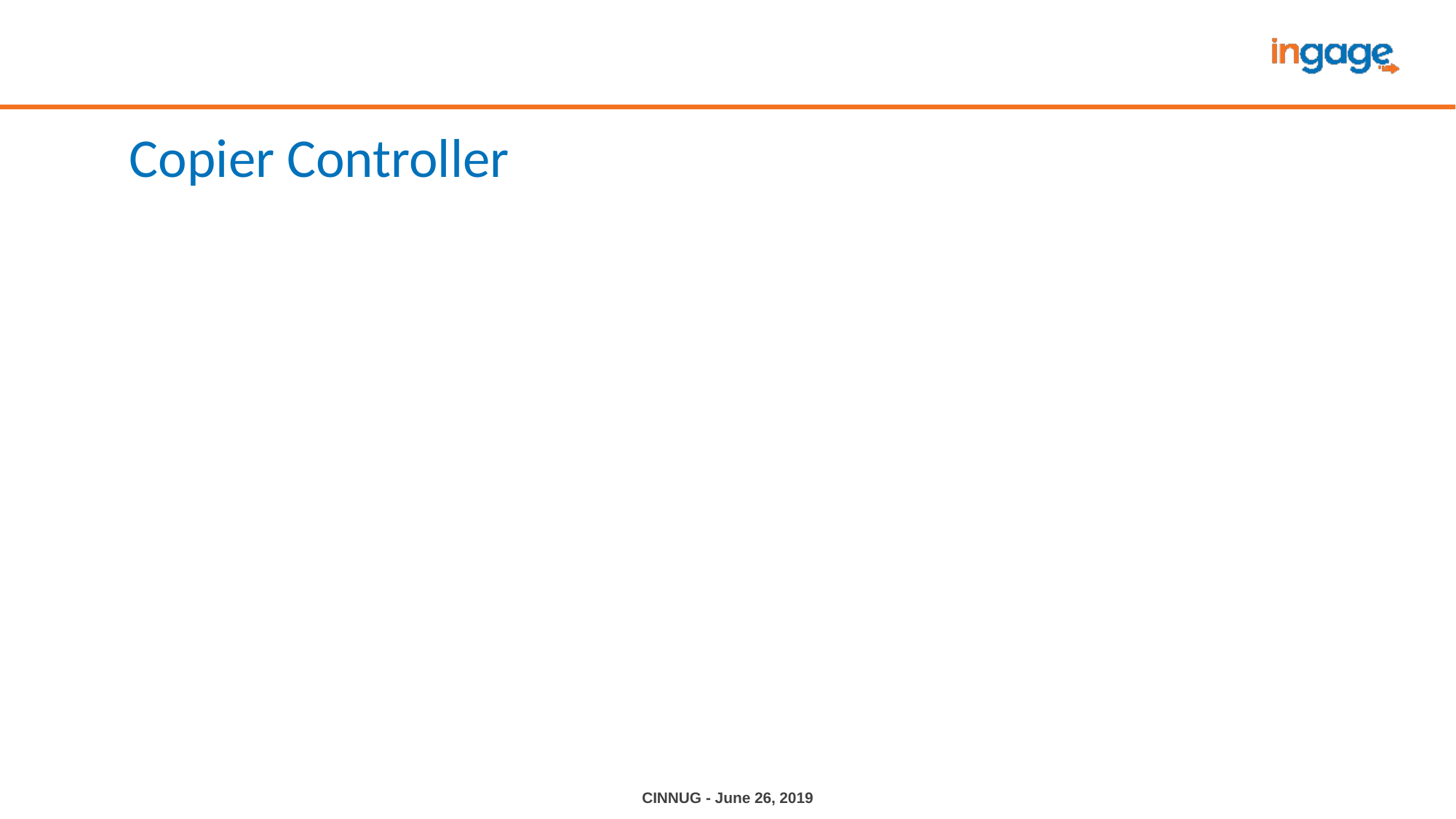

Copier Controller

CINNUG - June 26, 2019